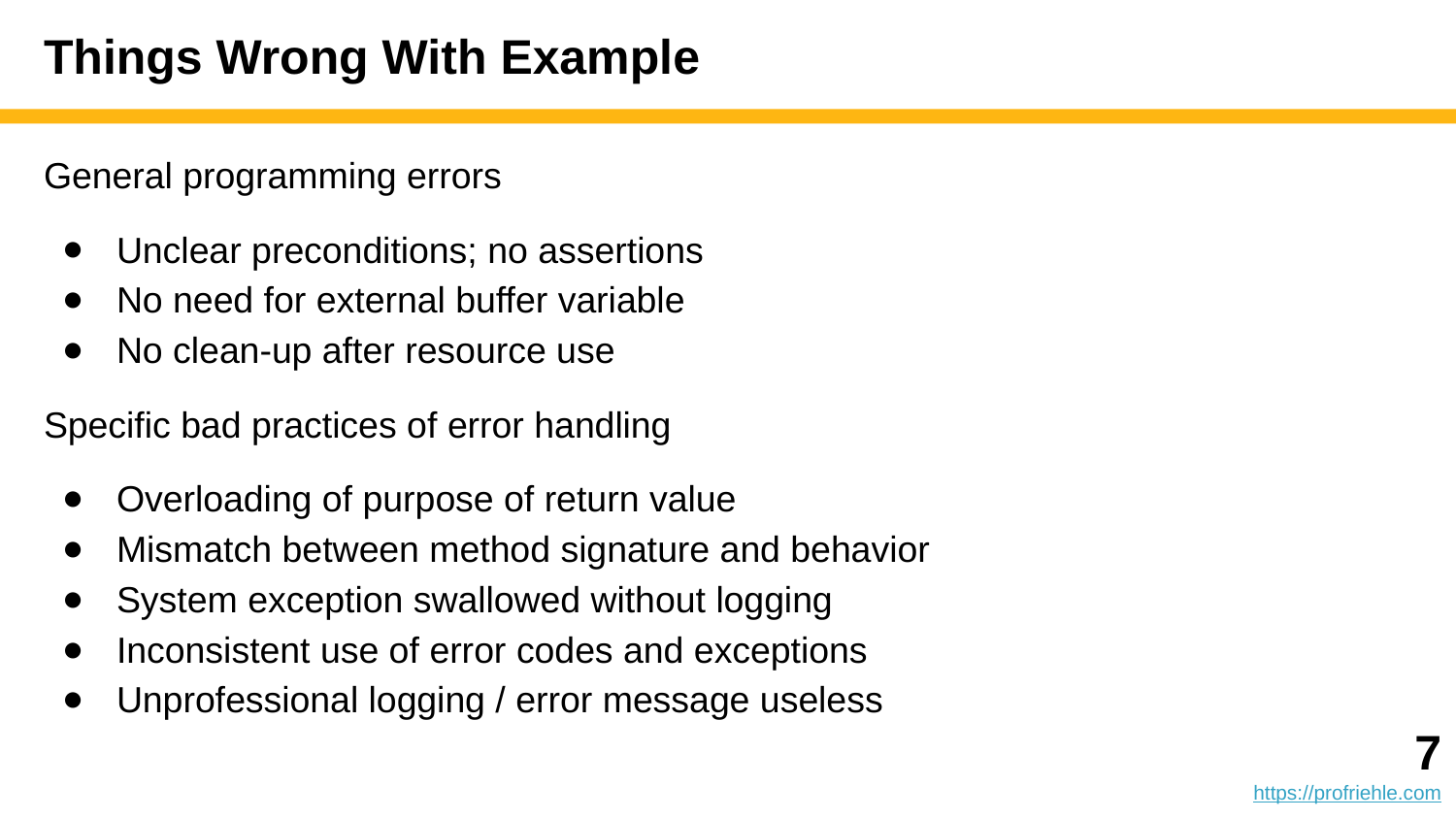

# Things Wrong With Example
General programming errors
Unclear preconditions; no assertions
No need for external buffer variable
No clean-up after resource use
Specific bad practices of error handling
Overloading of purpose of return value
Mismatch between method signature and behavior
System exception swallowed without logging
Inconsistent use of error codes and exceptions
Unprofessional logging / error message useless
7
https://profriehle.com